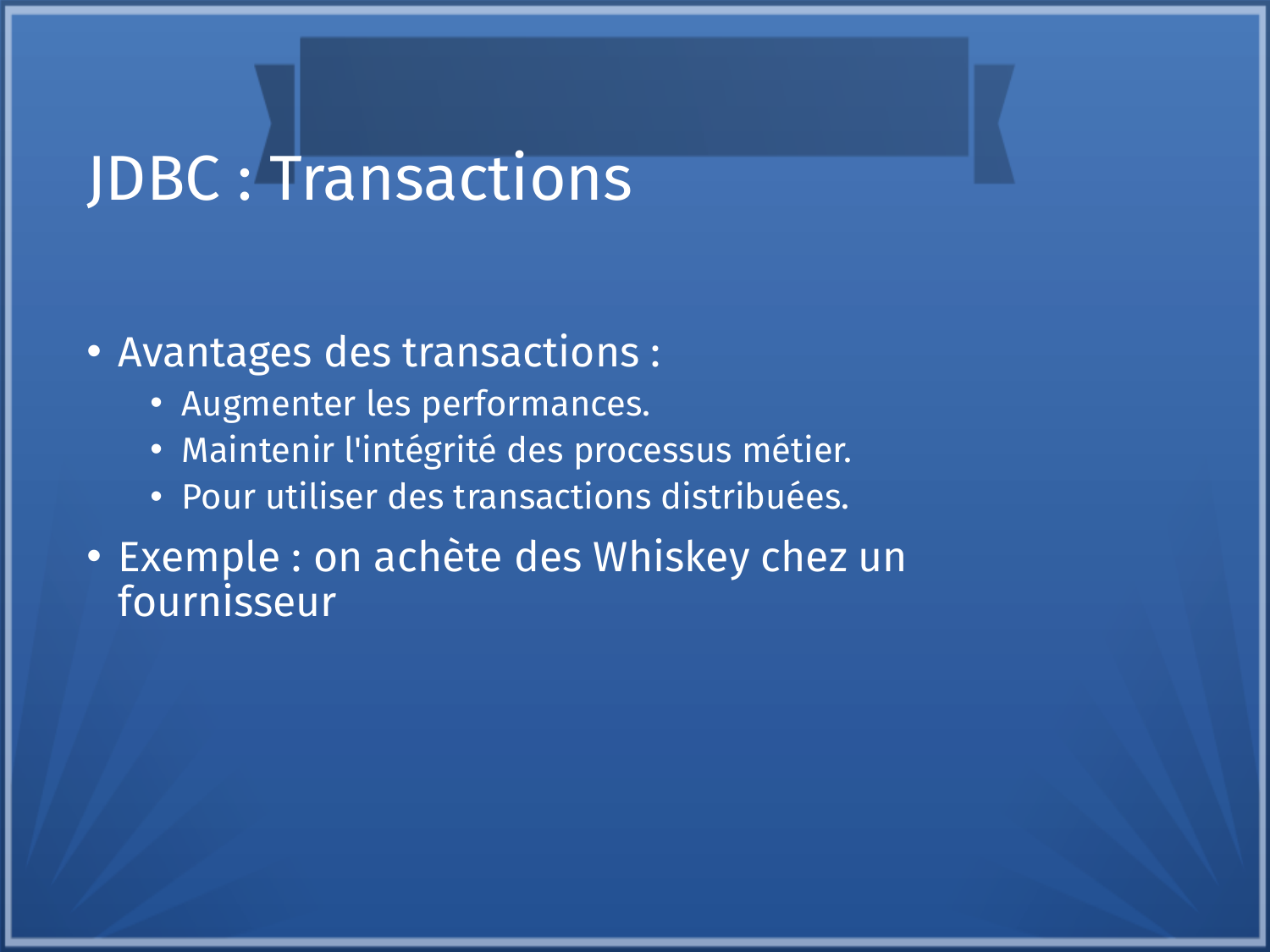

JDBC : Transactions
Avantages des transactions :
Augmenter les performances.
Maintenir l'intégrité des processus métier.
Pour utiliser des transactions distribuées.
Exemple : on achète des Whiskey chez un fournisseur